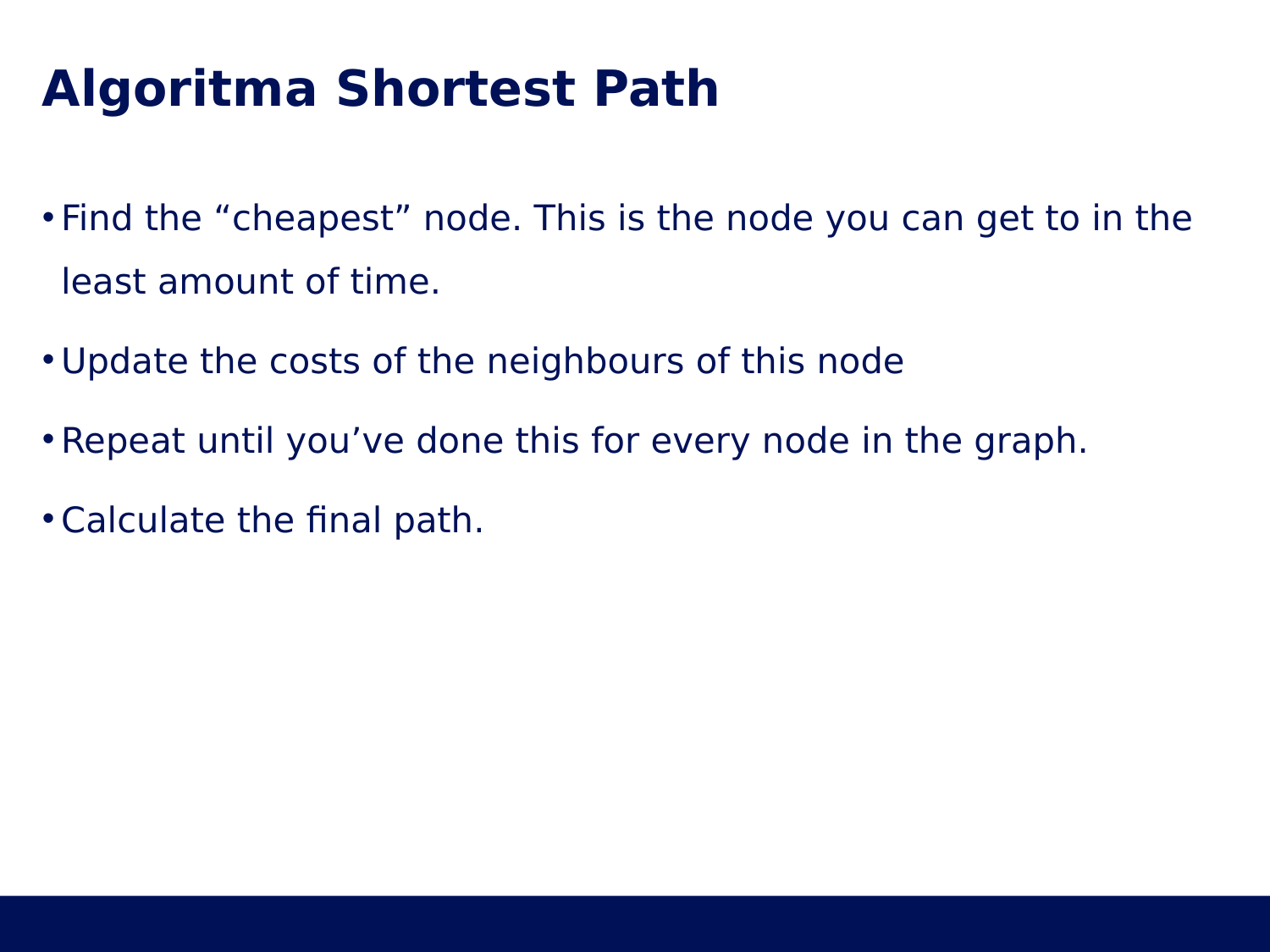

# Algoritma Shortest Path
Find the “cheapest” node. This is the node you can get to in the least amount of time.
Update the costs of the neighbours of this node
Repeat until you’ve done this for every node in the graph.
Calculate the final path.